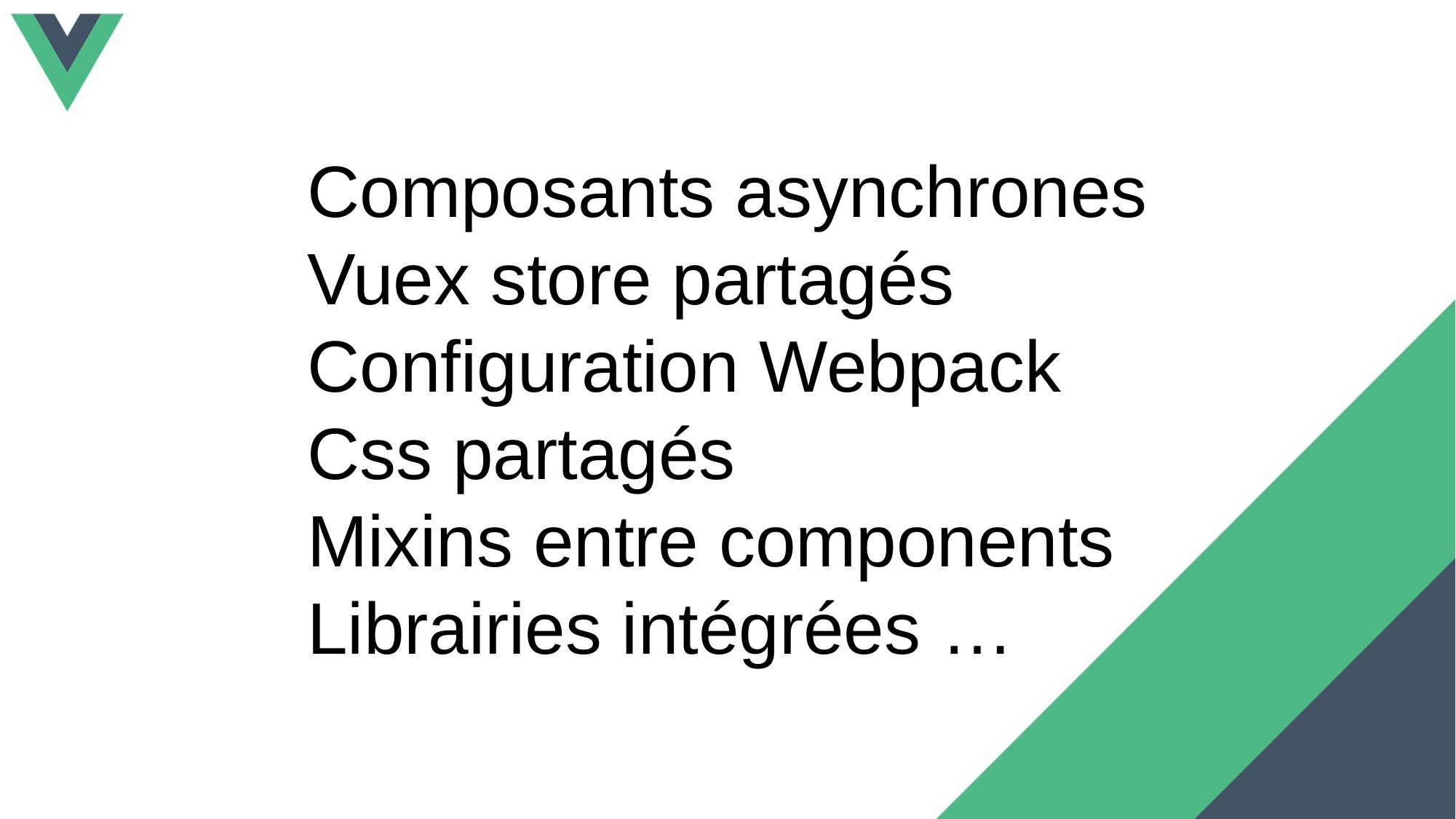

Composants asynchrones
Vuex store partagés
Configuration Webpack
Css partagés
Mixins entre components
Librairies intégrées …